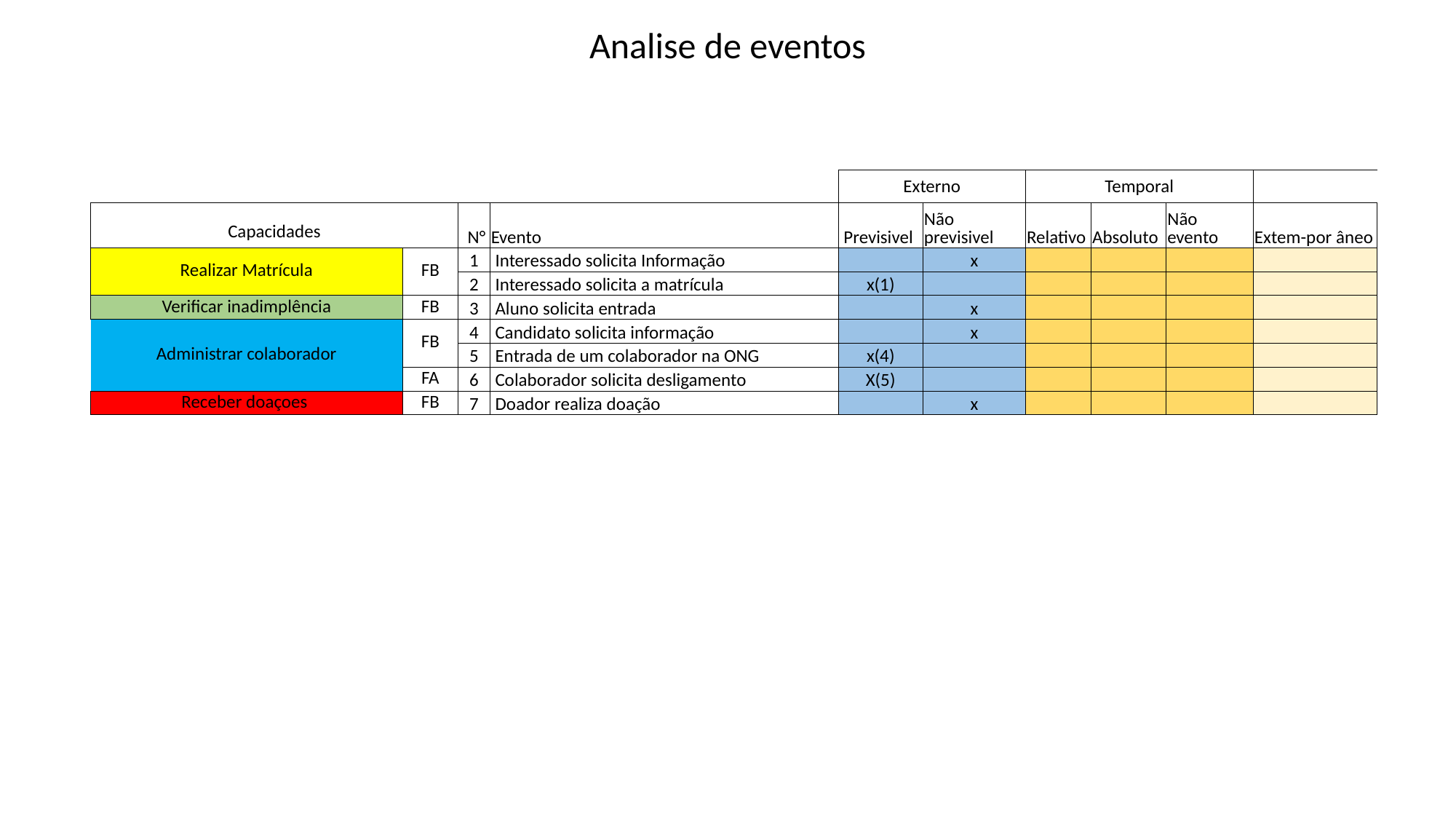

Analise de eventos
|  |  |  |  | Externo |  | Temporal |  |  |  |
| --- | --- | --- | --- | --- | --- | --- | --- | --- | --- |
| Capacidades |  | N° | Evento | Previsivel | Não previsivel | Relativo | Absoluto | Não evento | Extem-por âneo |
| Realizar Matrícula | FB | 1 | Interessado solicita Informação |  | x |  |  |  |  |
|  |  | 2 | Interessado solicita a matrícula | x(1) |  |  |  |  |  |
| Verificar inadimplência | FB | 3 | Aluno solicita entrada |  | x |  |  |  |  |
| Administrar colaborador | FB | 4 | Candidato solicita informação |  | x |  |  |  |  |
|  |  | 5 | Entrada de um colaborador na ONG | x(4) |  |  |  |  |  |
|  | FA | 6 | Colaborador solicita desligamento | X(5) |  |  |  |  |  |
| Receber doaçoes | FB | 7 | Doador realiza doação |  | x |  |  |  |  |